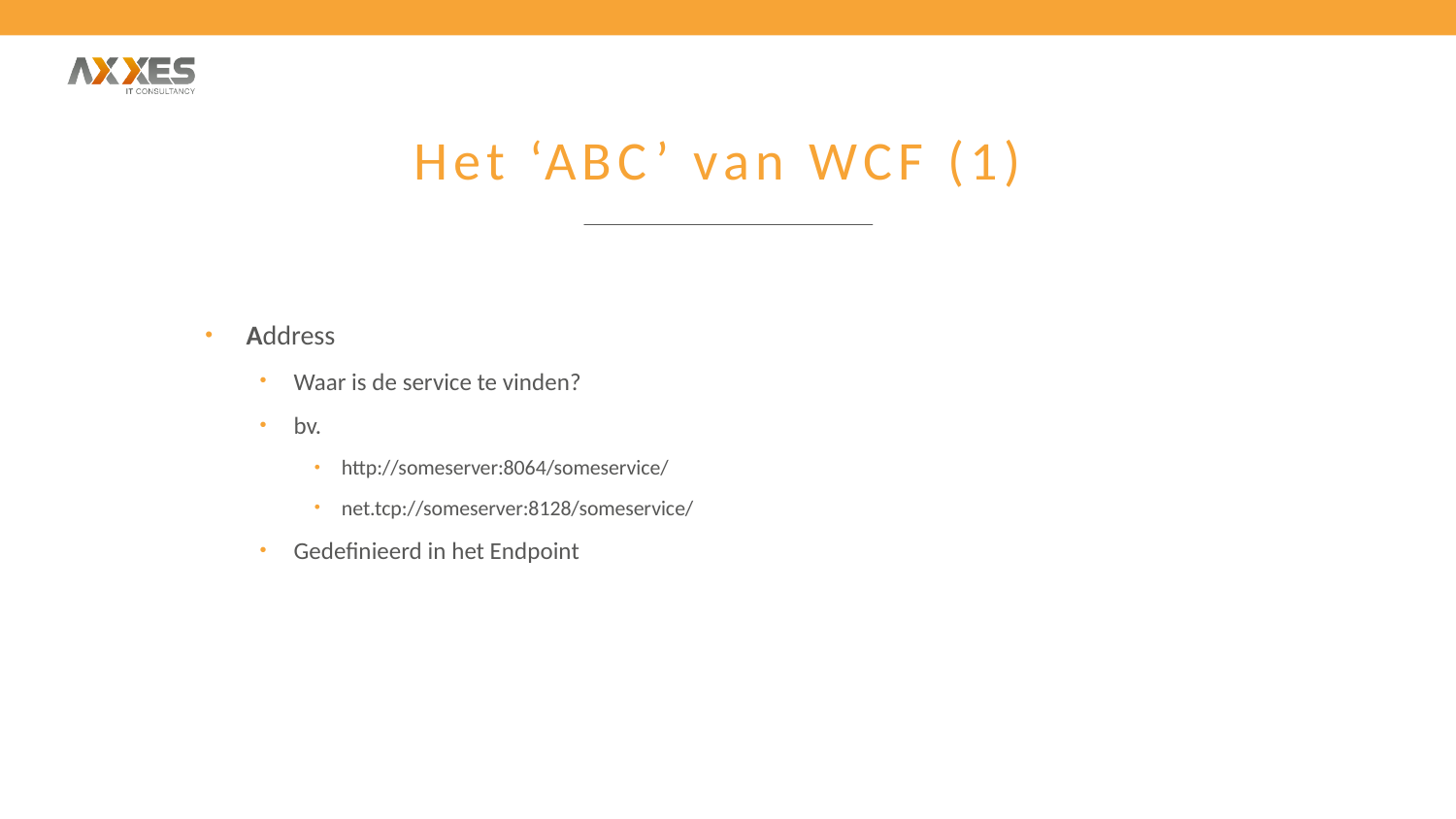

# Het ‘ABC’ van WCF (1)
Address
Waar is de service te vinden?
bv.
http://someserver:8064/someservice/
net.tcp://someserver:8128/someservice/
Gedefinieerd in het Endpoint